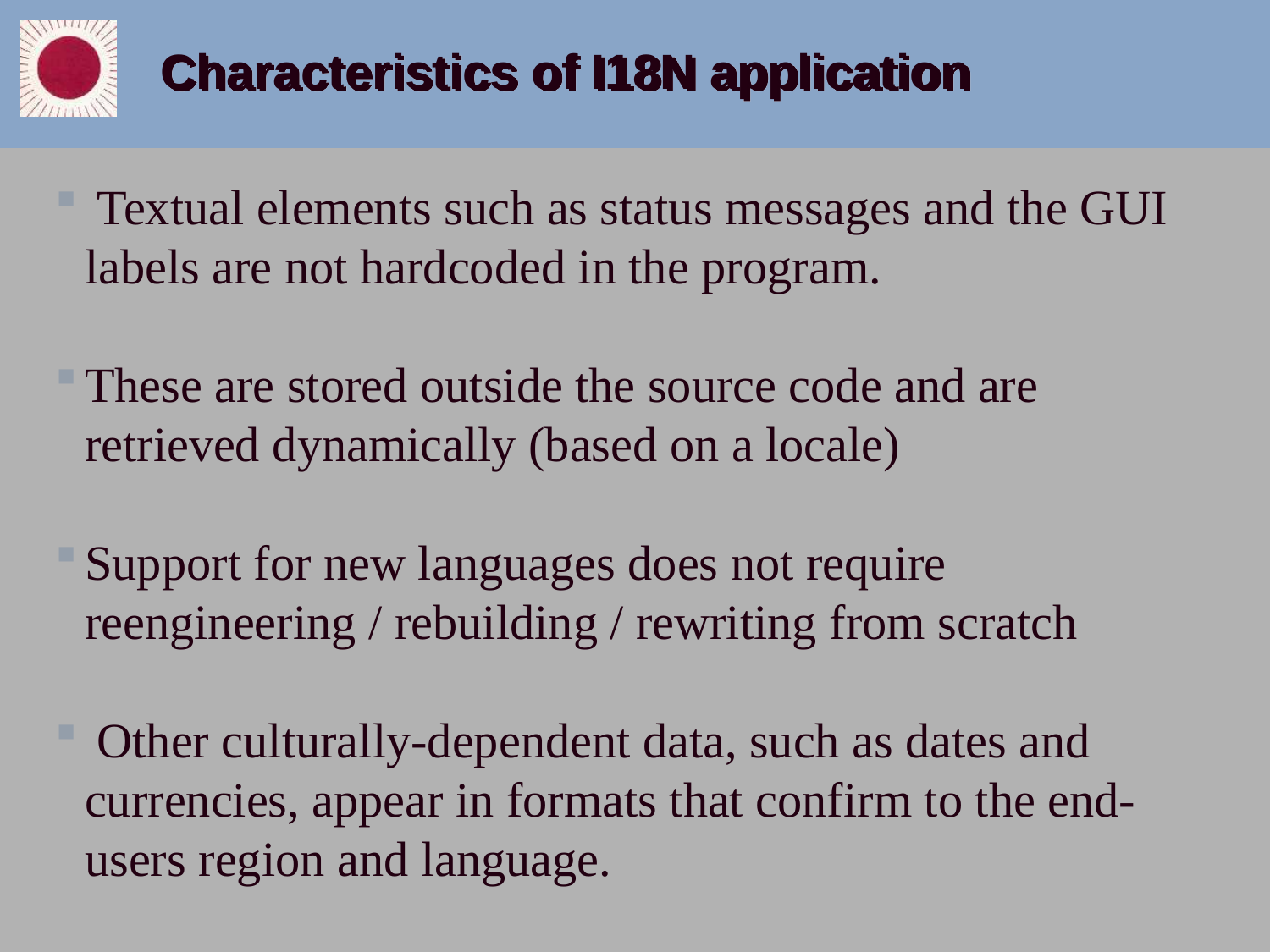

# Characteristics of I18N application
 Textual elements such as status messages and the GUI labels are not hardcoded in the program.

These are stored outside the source code and are retrieved dynamically (based on a locale)

Support for new languages does not require reengineering / rebuilding / rewriting from scratch

 Other culturally-dependent data, such as dates and currencies, appear in formats that confirm to the end-users region and language.